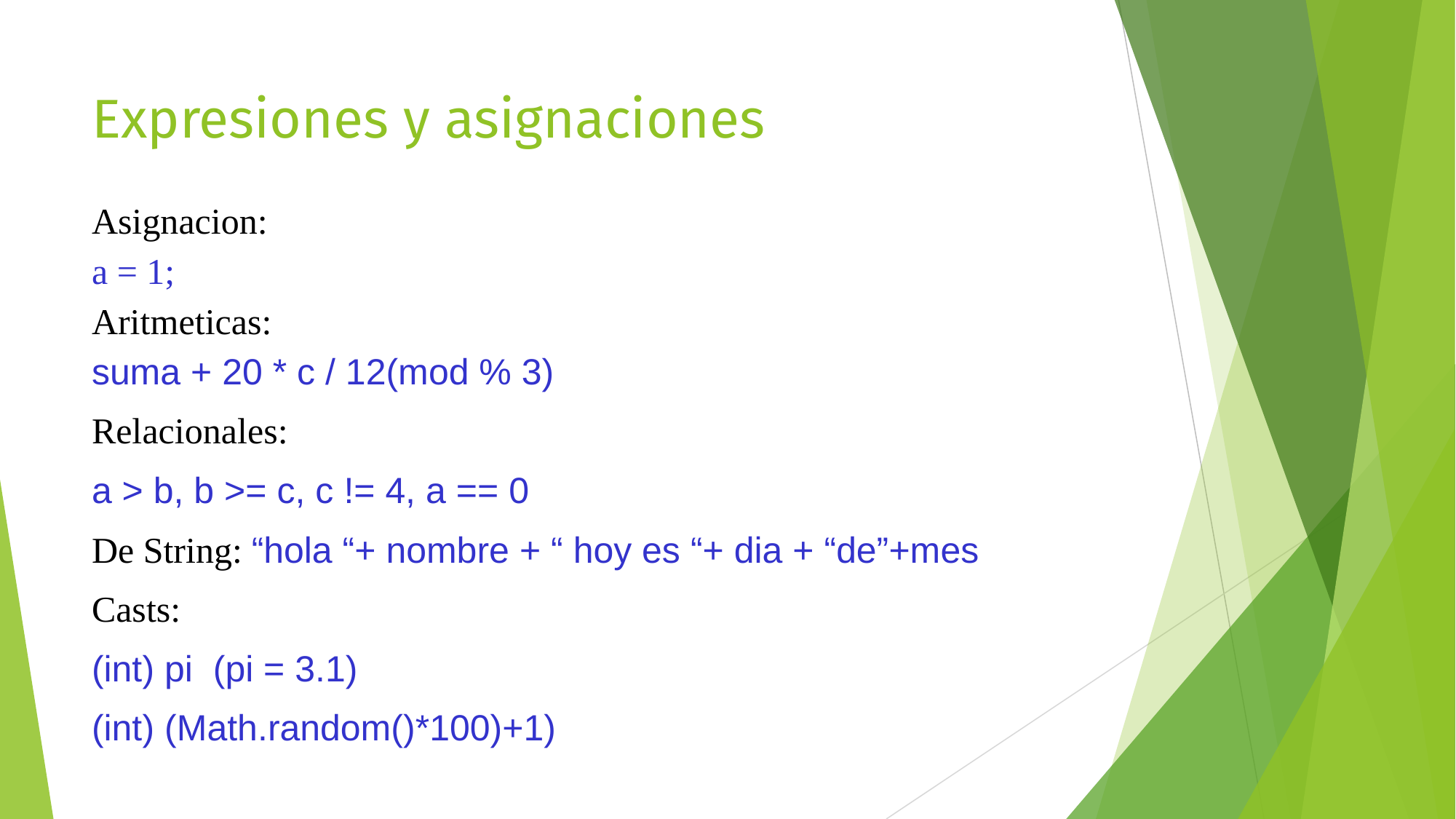

# Expresiones y asignaciones
Asignacion:
a = 1;
Aritmeticas:
suma + 20 * c / 12(mod % 3)
Relacionales:
a > b, b >= c, c != 4, a == 0
De String: “hola “+ nombre + “ hoy es “+ dia + “de”+mes
Casts:
(int) pi  (pi = 3.1)
(int) (Math.random()*100)+1)